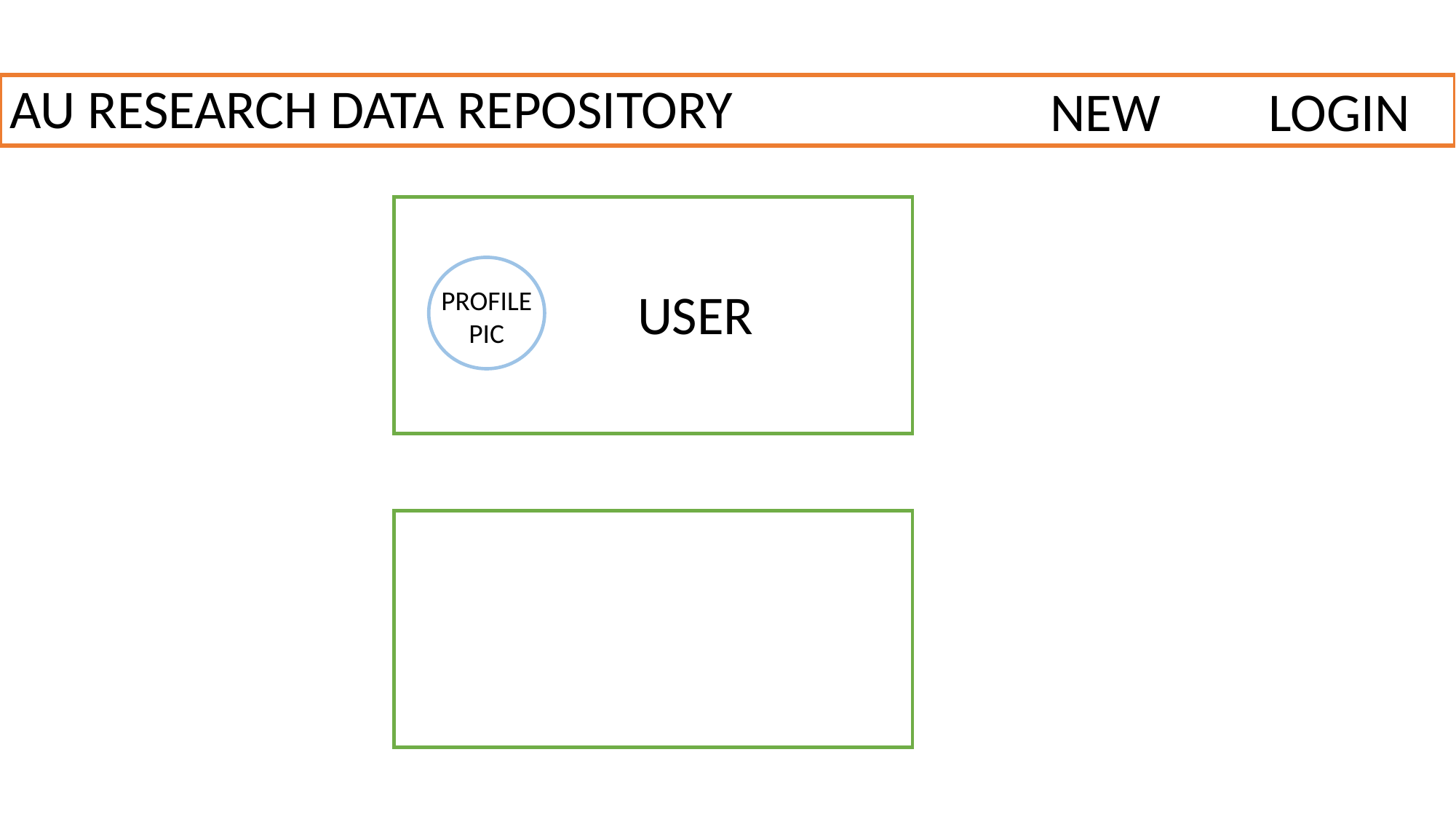

AU RESEARCH DATA REPOSITORY
NEW	LOGIN

USER
PROFILE PIC